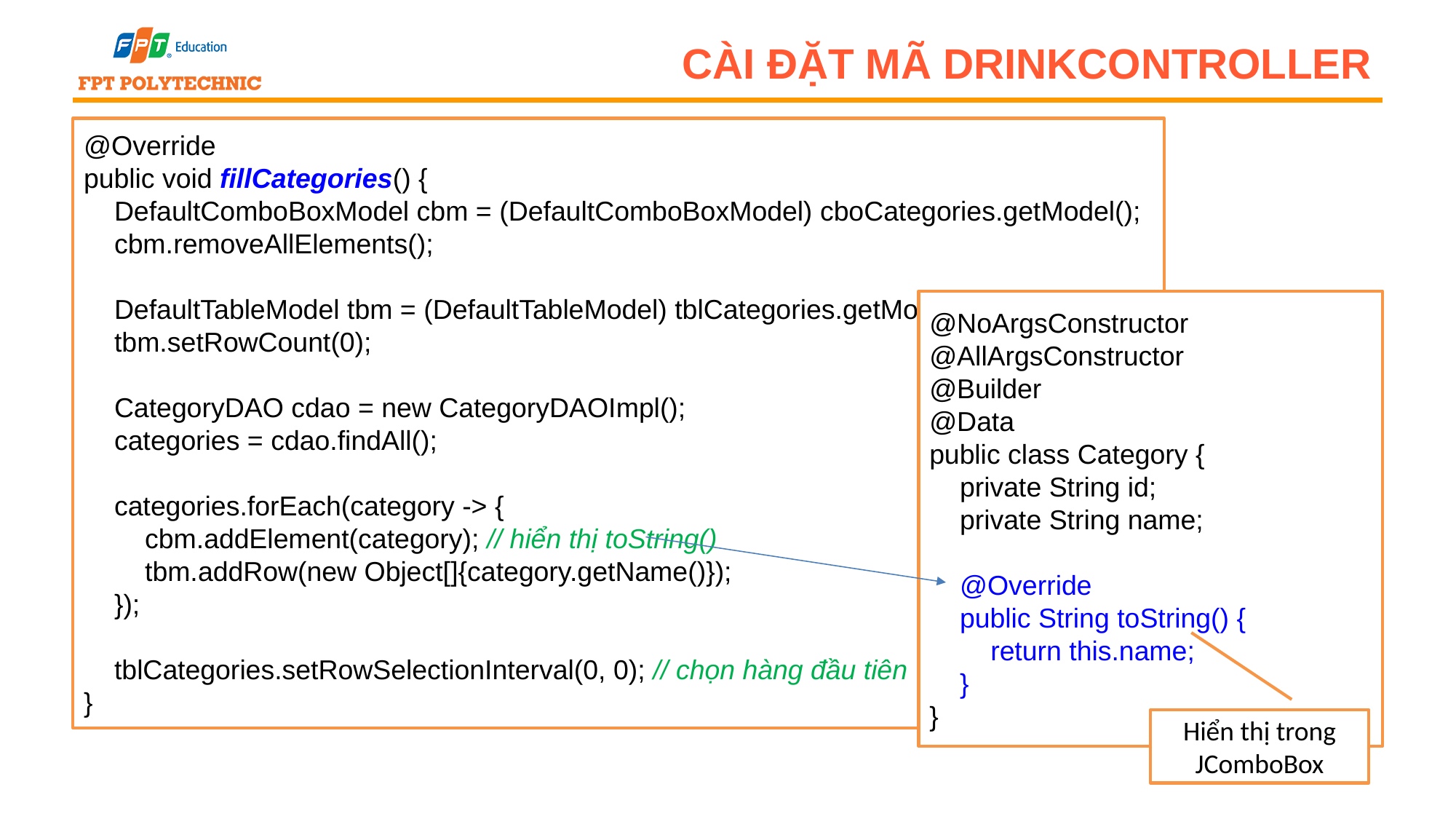

# Cài đặt mã DrinkController
@Override
public void fillCategories() {
    DefaultComboBoxModel cbm = (DefaultComboBoxModel) cboCategories.getModel();
    cbm.removeAllElements();

    DefaultTableModel tbm = (DefaultTableModel) tblCategories.getModel();
    tbm.setRowCount(0);

    CategoryDAO cdao = new CategoryDAOImpl();
    categories = cdao.findAll();

    categories.forEach(category -> {
        cbm.addElement(category); // hiển thị toString()
        tbm.addRow(new Object[]{category.getName()});
    });

    tblCategories.setRowSelectionInterval(0, 0); // chọn hàng đầu tiên
}
@NoArgsConstructor
@AllArgsConstructor
@Builder
@Data
public class Category {
    private String id;
    private String name;

    @Override
    public String toString() {
        return this.name;
    }
}
Hiển thị trong JComboBox